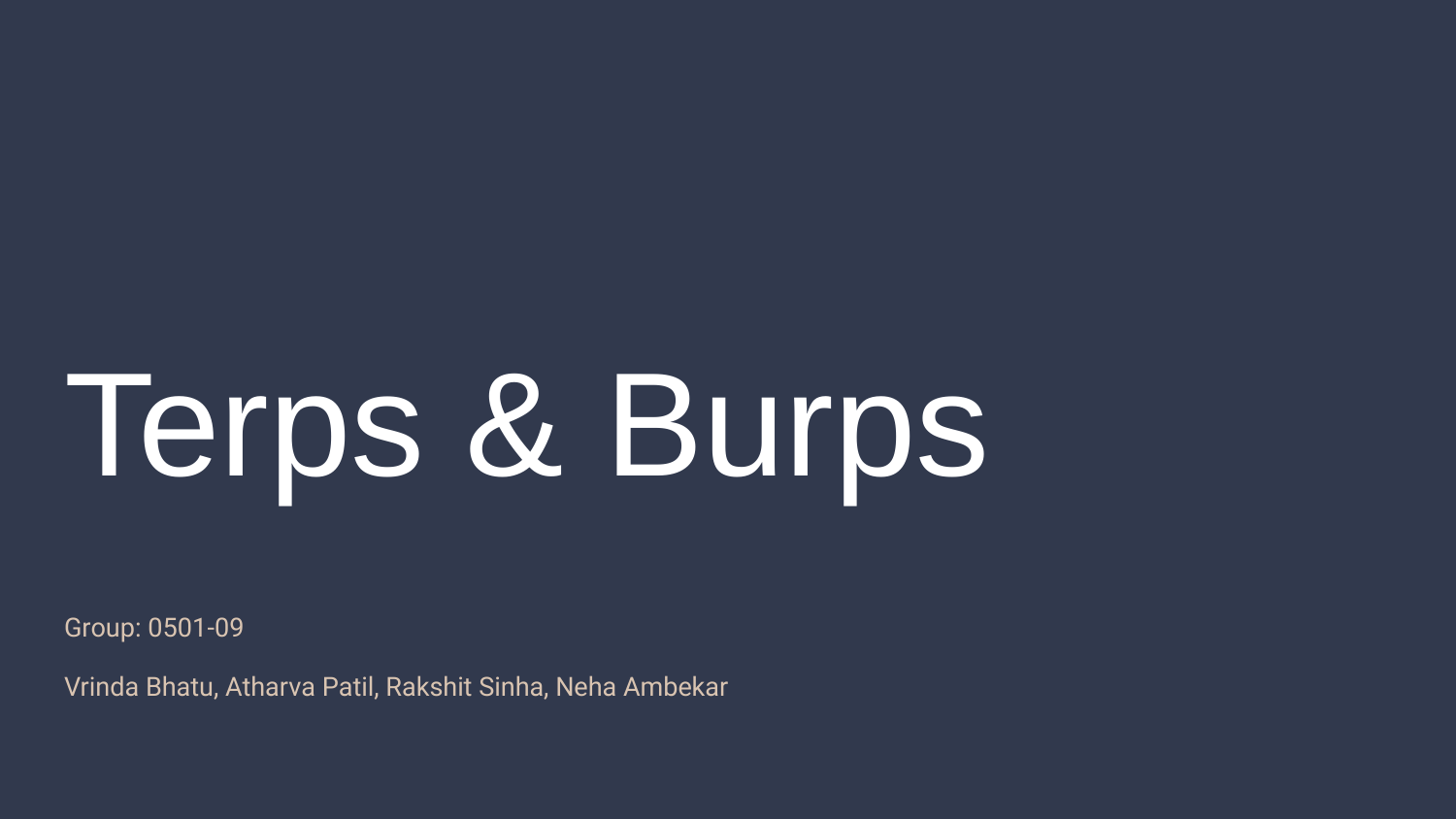

# Terps & Burps
Group: 0501-09
Vrinda Bhatu, Atharva Patil, Rakshit Sinha, Neha Ambekar